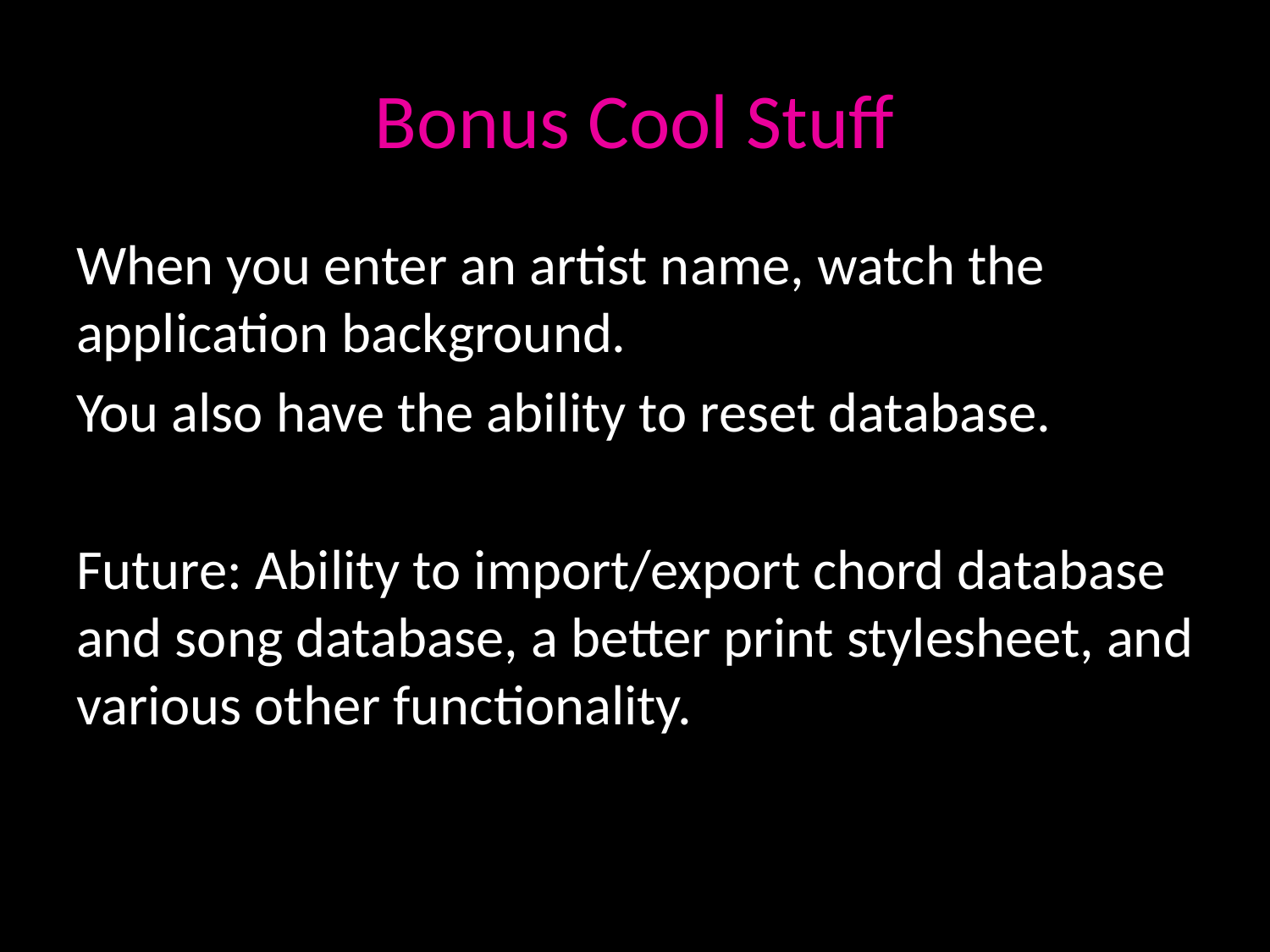

# Bonus Cool Stuff
When you enter an artist name, watch the application background.
You also have the ability to reset database.

Future: Ability to import/export chord database and song database, a better print stylesheet, and various other functionality.